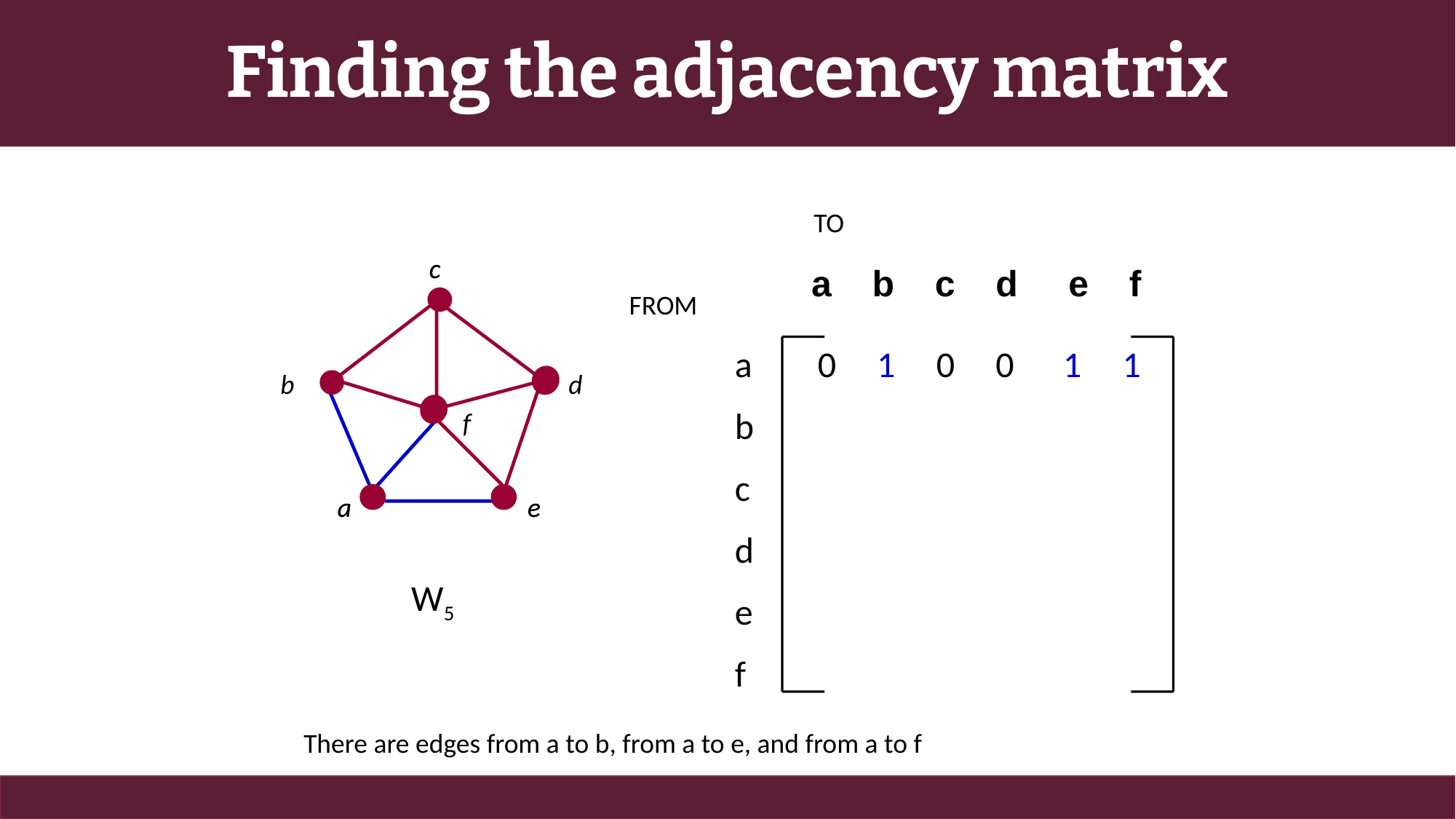

Finding the adjacency matrix
# Finding the adjacency matrix
TO
a    b    c    d     e    f
 c
 c
FROM

a        0     1     0     0      1     1

b

c

d

e

f

 b
 d

 f

 a
 a
 e
 e

 W5
There are edges from a to b, from a to e, and from a to f
65